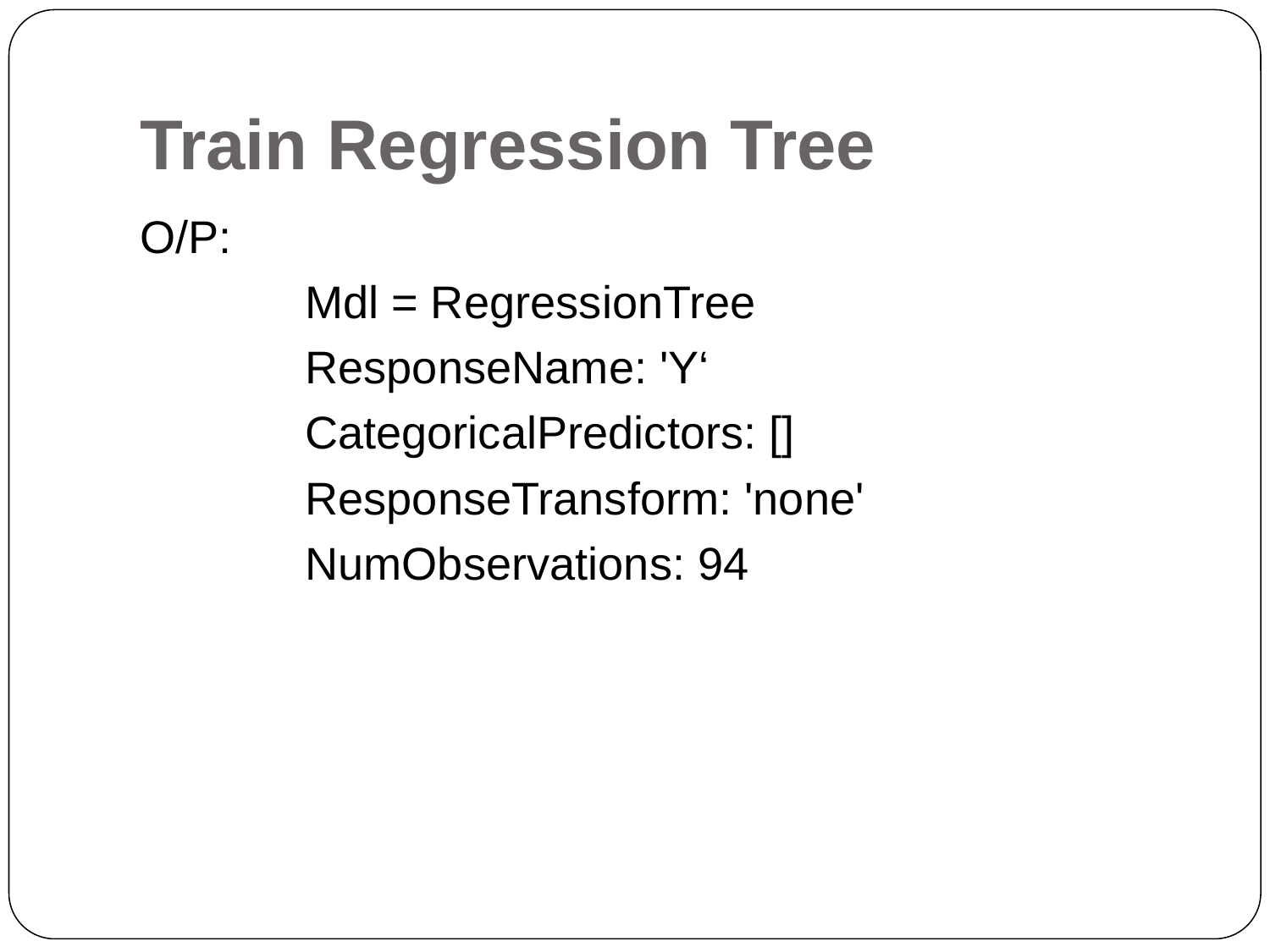

# Train Regression Tree
O/P:
		Mdl = RegressionTree
		ResponseName: 'Y‘
 		CategoricalPredictors: []
		ResponseTransform: 'none'
		NumObservations: 94